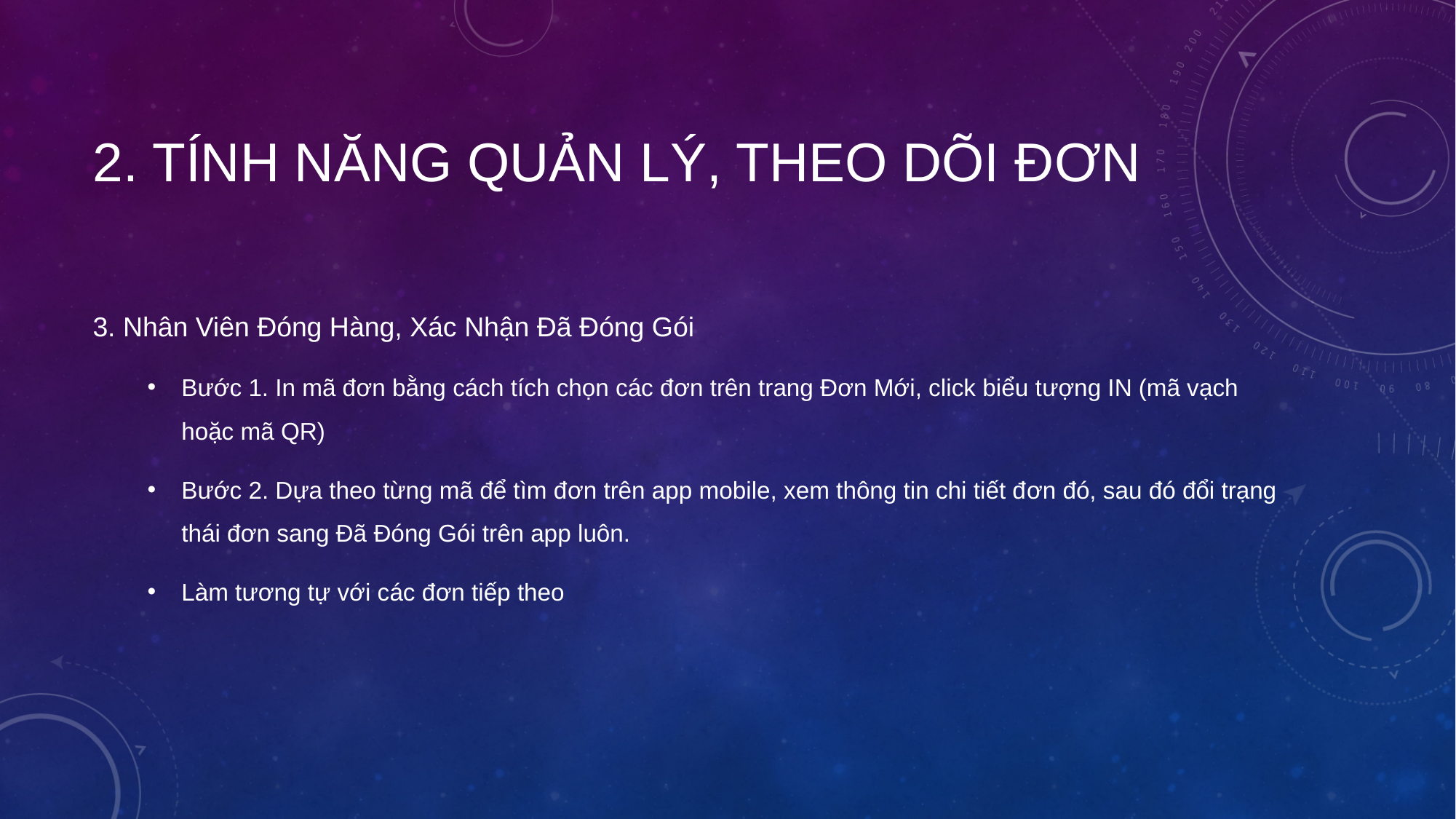

# 2. TÍNH NĂNG QUẢN LÝ, THEO DÕI ĐƠN
3. Nhân Viên Đóng Hàng, Xác Nhận Đã Đóng Gói
Bước 1. In mã đơn bằng cách tích chọn các đơn trên trang Đơn Mới, click biểu tượng IN (mã vạch hoặc mã QR)
Bước 2. Dựa theo từng mã để tìm đơn trên app mobile, xem thông tin chi tiết đơn đó, sau đó đổi trạng thái đơn sang Đã Đóng Gói trên app luôn.
Làm tương tự với các đơn tiếp theo